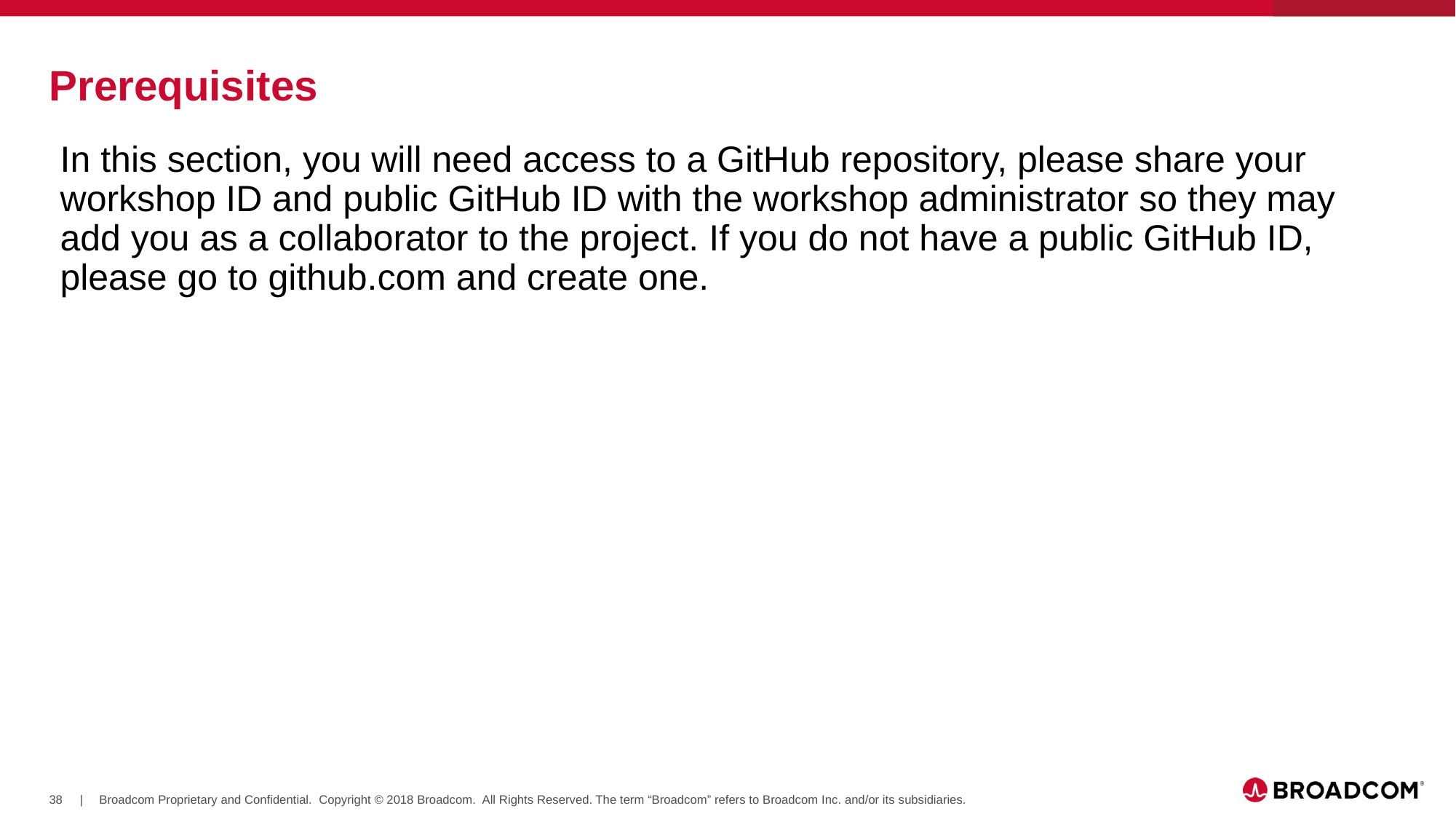

# Prerequisites
In this section, you will need access to a GitHub repository, please share your workshop ID and public GitHub ID with the workshop administrator so they may add you as a collaborator to the project. If you do not have a public GitHub ID, please go to github.com and create one.